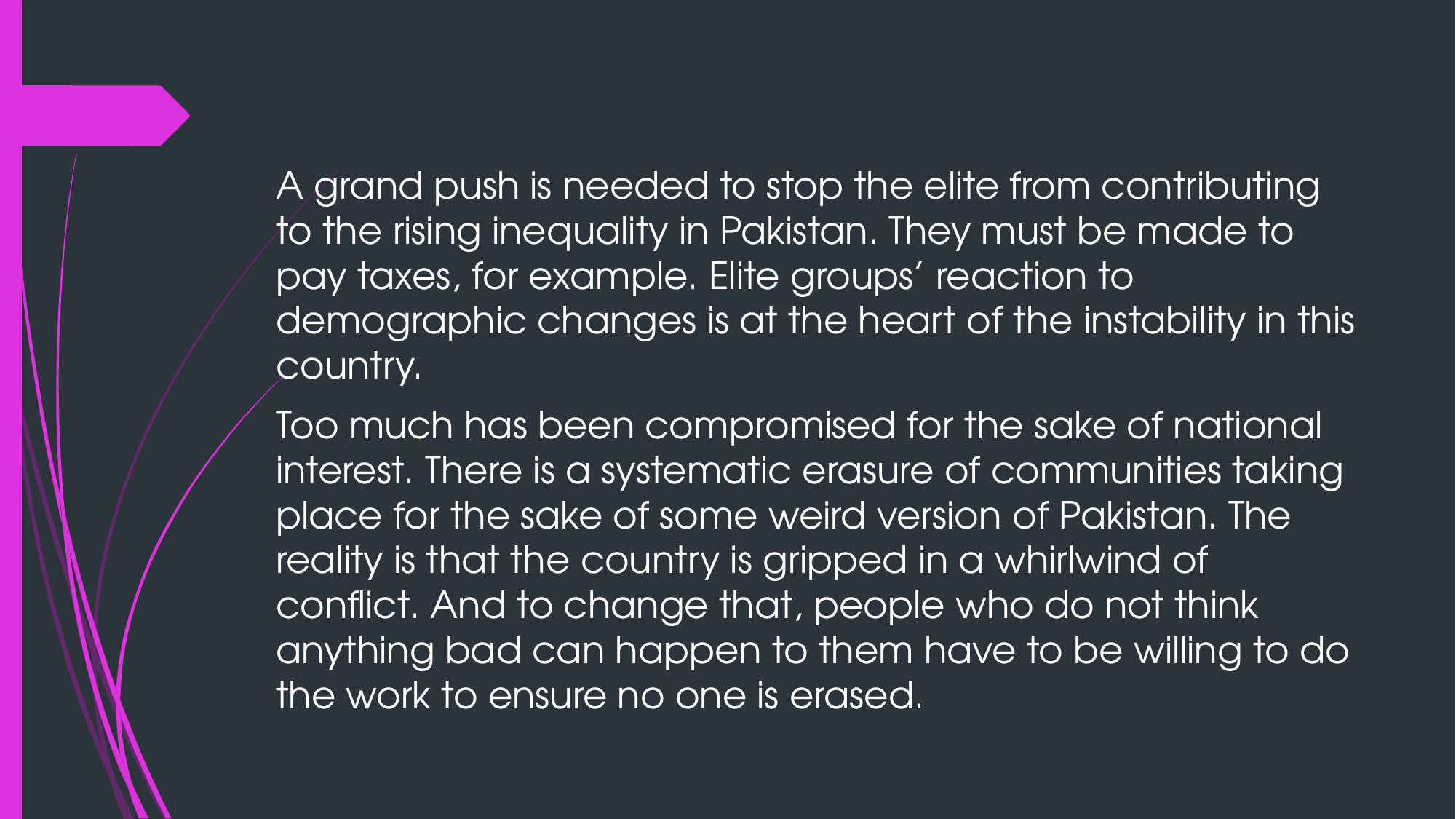

A grand push is needed to stop the elite from contributing to the rising inequality in Pakistan. They must be made to pay taxes, for example. Elite groups’ reaction to demographic changes is at the heart of the instability in this country.
Too much has been compromised for the sake of national interest. There is a systematic erasure of communities taking place for the sake of some weird version of Pakistan. The reality is that the country is gripped in a whirlwind of conflict. And to change that, people who do not think anything bad can happen to them have to be willing to do the work to ensure no one is erased.